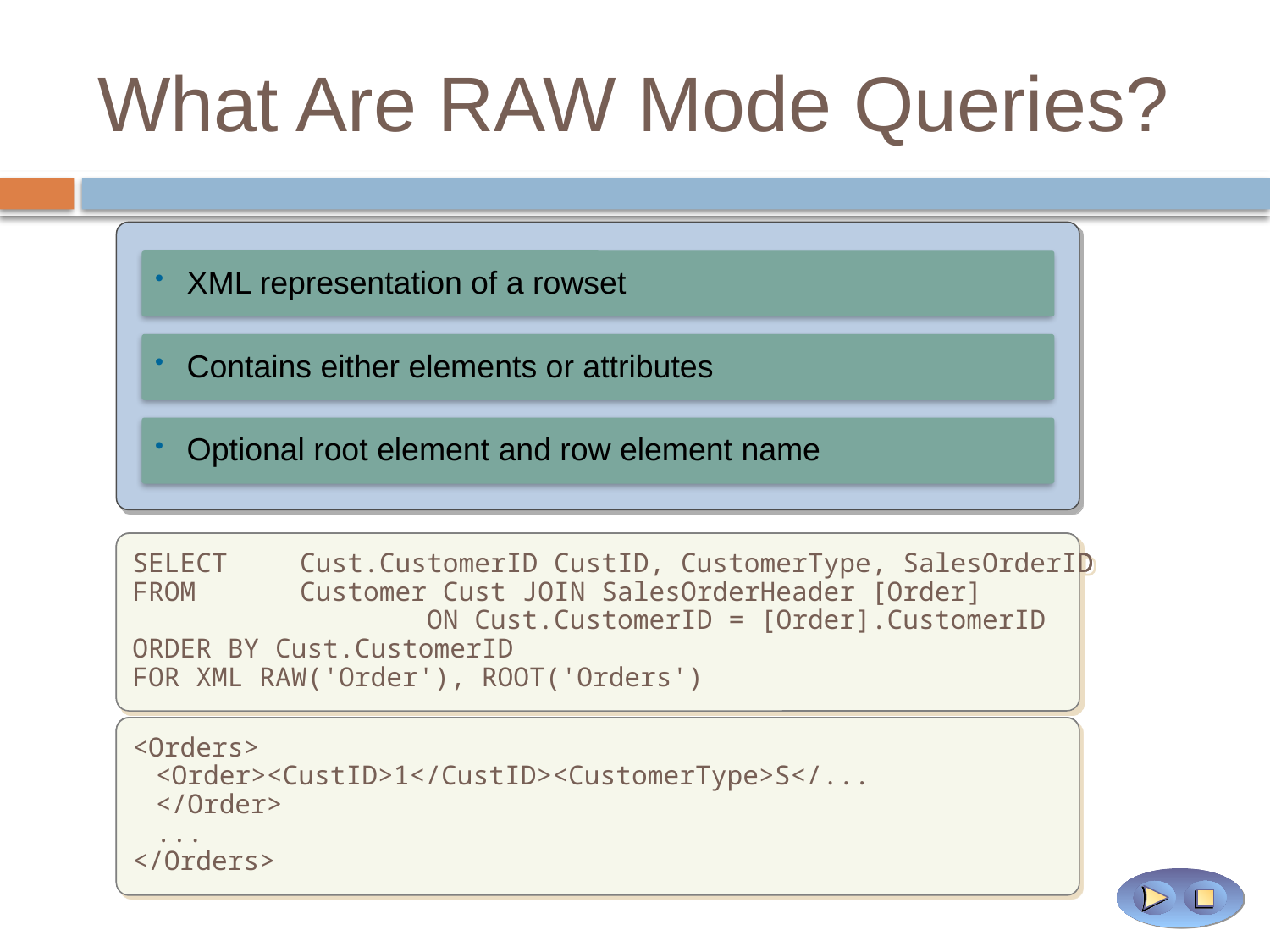

# What Are RAW Mode Queries?

XML representation of a rowset
Contains either elements or attributes
Optional root element and row element name
SELECT 	Cust.CustomerID CustID, CustomerType, SalesOrderID
FROM 	Customer Cust JOIN SalesOrderHeader [Order]
 			ON Cust.CustomerID = [Order].CustomerID
ORDER BY Cust.CustomerID
FOR XML RAW
SELECT 	Cust.CustomerID CustID, CustomerType, SalesOrderID
FROM 	Customer Cust JOIN SalesOrderHeader [Order]
 			ON Cust.CustomerID = [Order].CustomerID
ORDER BY Cust.CustomerID
FOR XML RAW, ELEMENTS
SELECT 	Cust.CustomerID CustID, CustomerType, SalesOrderID
FROM 	Customer Cust JOIN SalesOrderHeader [Order]
 			ON Cust.CustomerID = [Order].CustomerID
ORDER BY Cust.CustomerID
FOR XML RAW('Order'), ROOT('Orders')
<row CustID="1" CustomerType="S" SalesOrderID="43860"/>
<row CustID="1" CustomerType="S" SalesOrderID="44501"/>
...
<row>
<CustID>1</CustID>
<CustomerType>S</CustomerType>
<SalesOrderID>43860</SalesOrderID>
</row>...
<Orders>
<Order><CustID>1</CustID><CustomerType>S</...
</Order>
...
</Orders>